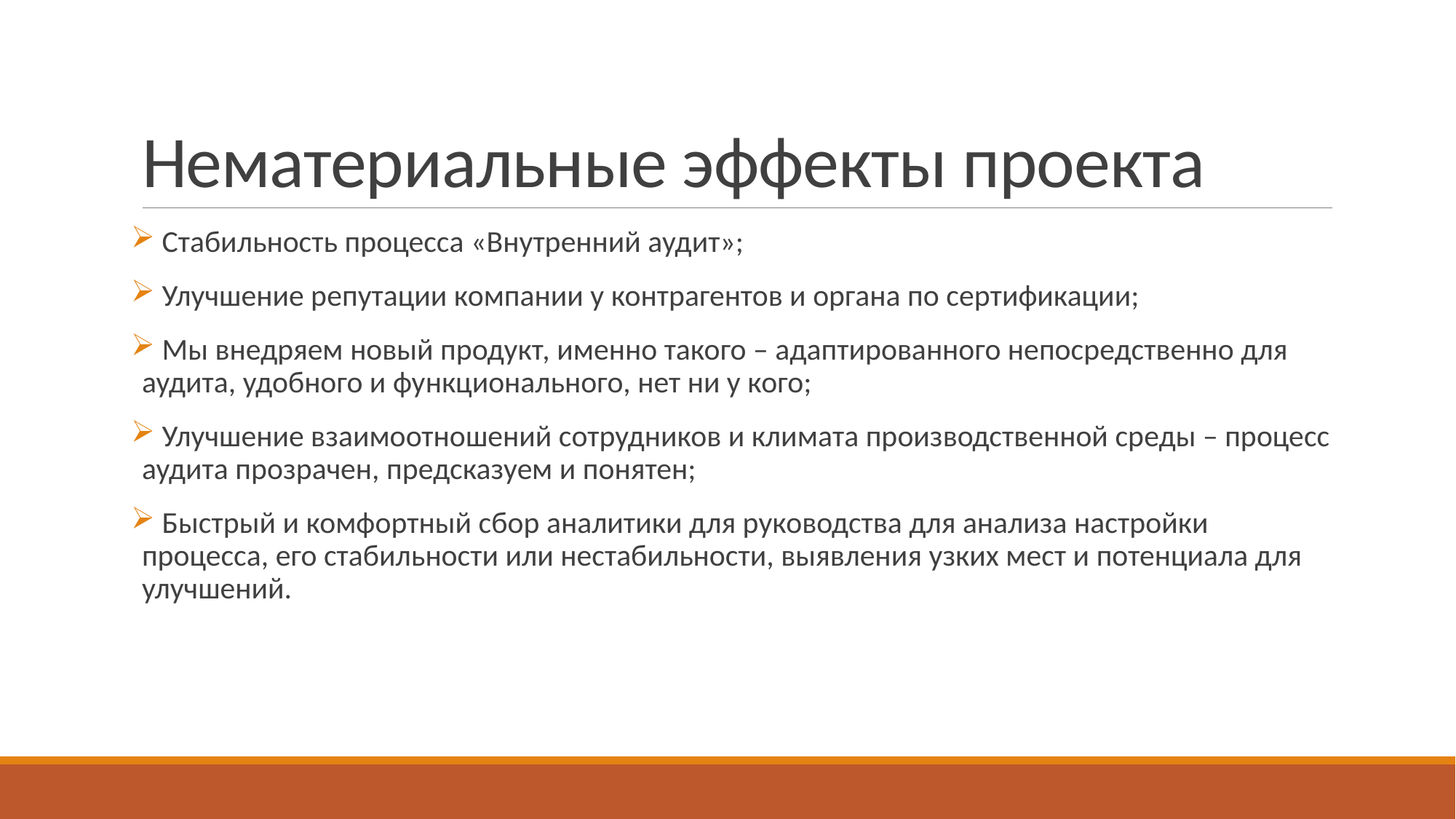

# Нематериальные эффекты проекта
 Стабильность процесса «Внутренний аудит»;
 Улучшение репутации компании у контрагентов и органа по сертификации;
 Мы внедряем новый продукт, именно такого – адаптированного непосредственно для аудита, удобного и функционального, нет ни у кого;
 Улучшение взаимоотношений сотрудников и климата производственной среды – процесс аудита прозрачен, предсказуем и понятен;
 Быстрый и комфортный сбор аналитики для руководства для анализа настройки процесса, его стабильности или нестабильности, выявления узких мест и потенциала для улучшений.